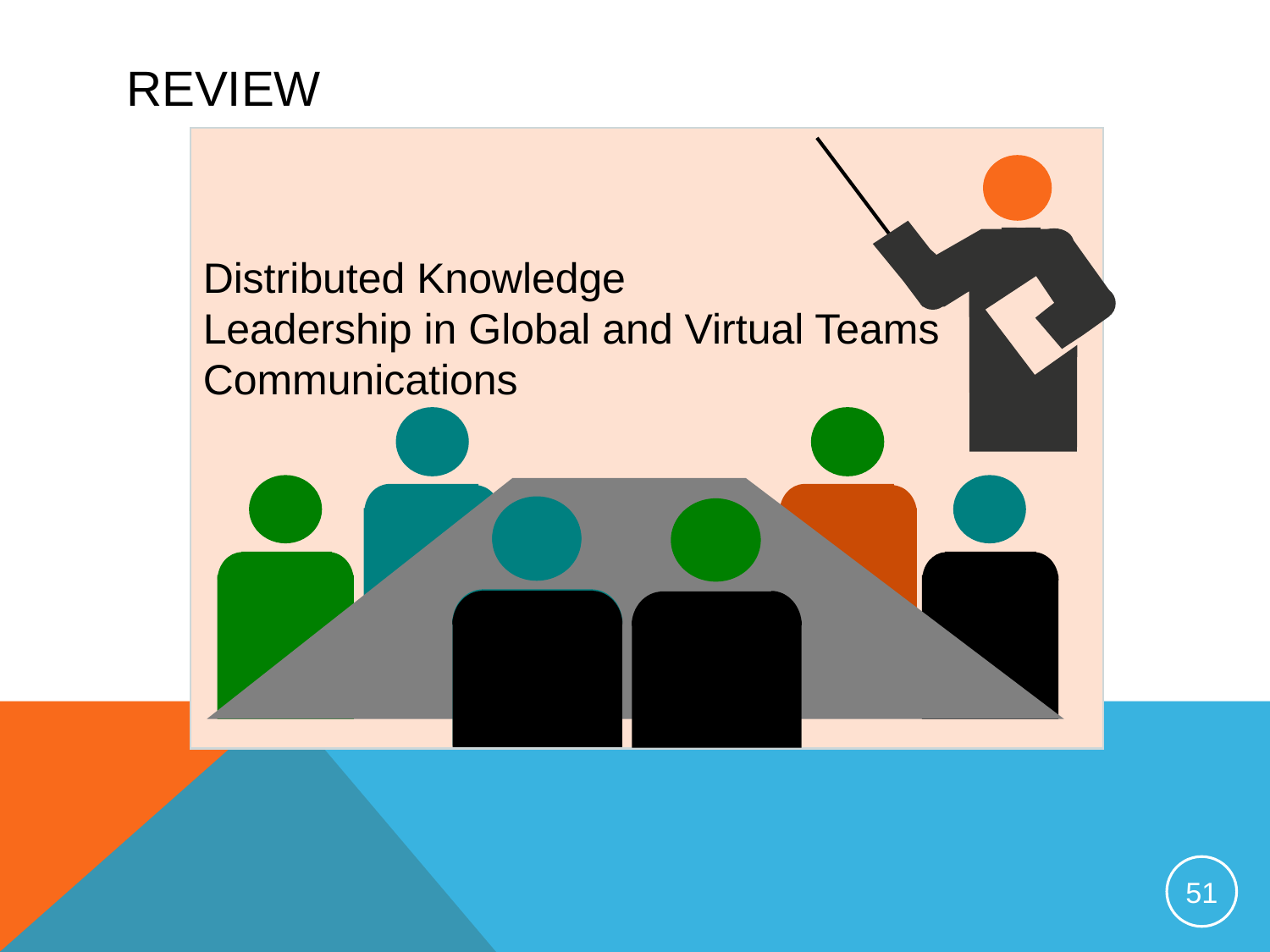

Review

Distributed Knowledge
Leadership in Global and Virtual Teams
Communications

51